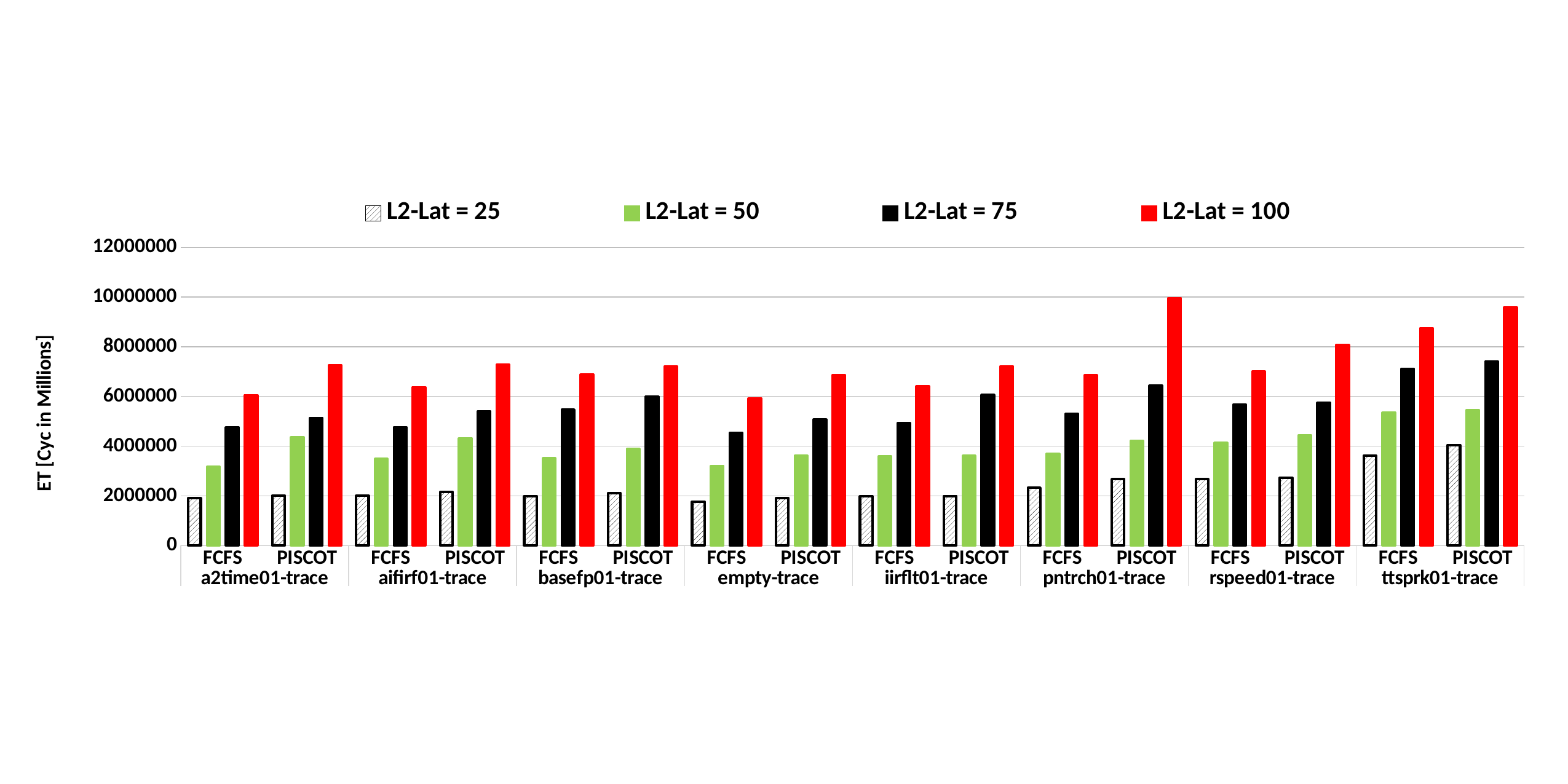

### Chart

| Category | L2-Lat = 25 | L2-Lat = 50 | L2-Lat = 75 | L2-Lat = 100 |
|---|---|---|---|---|
| FCFS | 1902120.5 | 3166052.25 | 4749474.75 | 6049517.25 |
| PISCOT | 2010623.25 | 4351226.25 | 5132968.0 | 7254997.25 |
| FCFS | 1998389.75 | 3478656.25 | 4760927.0 | 6372645.25 |
| PISCOT | 2156522.25 | 4317622.75 | 5399473.25 | 7270980.25 |
| FCFS | 1988560.0 | 3504609.25 | 5467570.5 | 6882837.5 |
| PISCOT | 2112820.5 | 3879357.25 | 5985466.25 | 7204669.75 |
| FCFS | 1768280.25 | 3200720.5 | 4531090.5 | 5923923.25 |
| PISCOT | 1907900.25 | 3607214.0 | 5066524.75 | 6851279.5 |
| FCFS | 1976709.75 | 3580695.5 | 4918131.75 | 6400645.75 |
| PISCOT | 1989966.5 | 3602186.5 | 6052710.0 | 7211214.5 |
| FCFS | 2325556.25 | 3687164.25 | 5293008.75 | 6846168.75 |
| PISCOT | 2672493.0 | 4206757.25 | 6432642.5 | 9953392.0 |
| FCFS | 2666860.5 | 4129489.5 | 5671158.75 | 6997885.75 |
| PISCOT | 2727971.25 | 4433807.75 | 5743683.75 | 8073345.5 |
| FCFS | 3614901.0 | 5347397.75 | 7115177.25 | 8745429.5 |
| PISCOT | 4045525.5 | 5450798.5 | 7406873.0 | 9584203.0 |